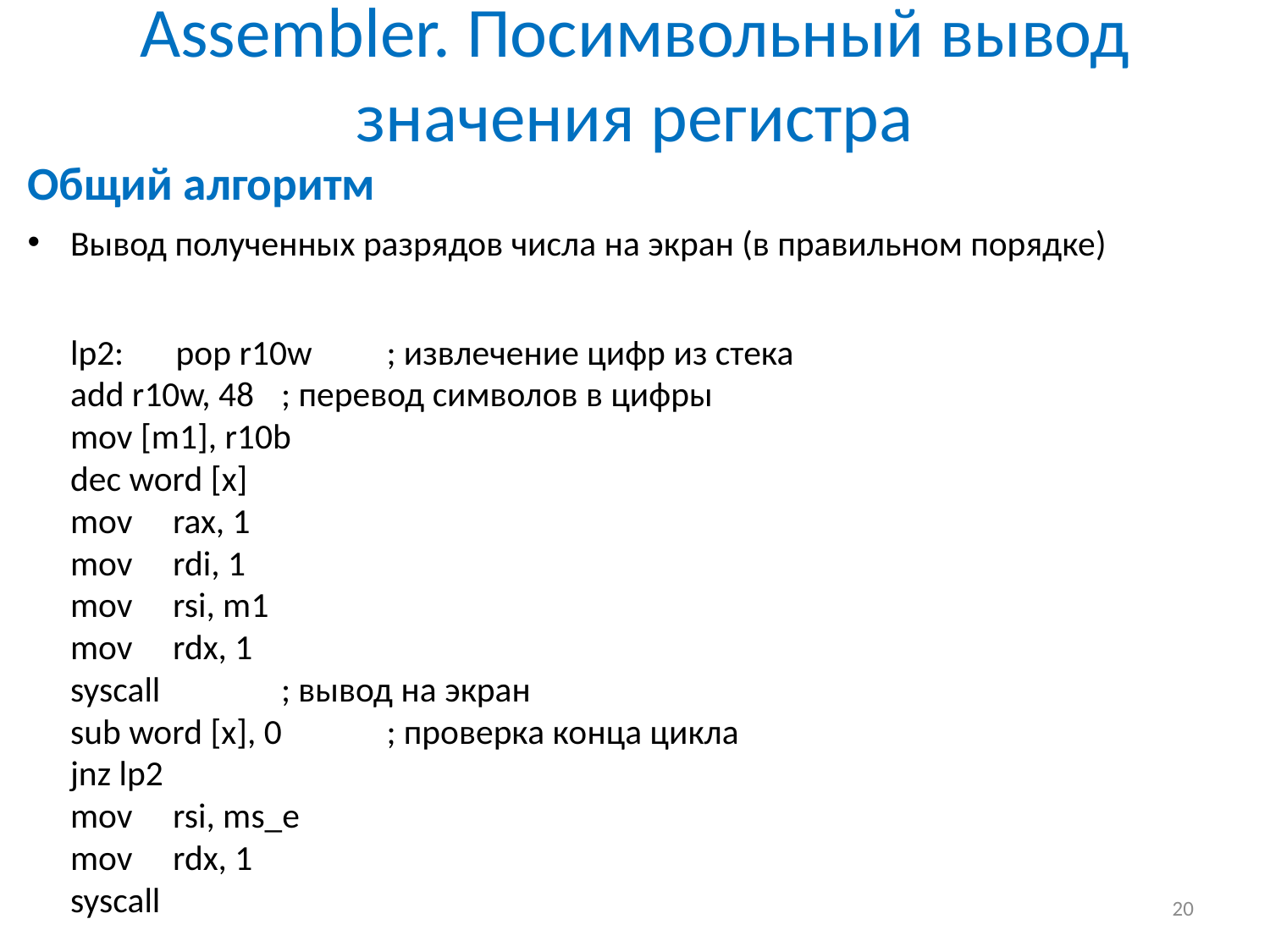

# Assembler. Посимвольный вывод значения регистра
Общий алгоритм
Вывод полученных разрядов числа на экран (в правильном порядке)
lp2:	pop r10w		; извлечение цифр из стека
	add r10w, 48		; перевод символов в цифры
	mov [m1], r10b
	dec word [x]
	mov     rax, 1
	mov     rdi, 1
	mov     rsi, m1
	mov     rdx, 1
	syscall         		; вывод на экран
	sub word [x], 0		; проверка конца цикла
	jnz lp2
mov     rsi, ms_e
mov     rdx, 1
syscall

20